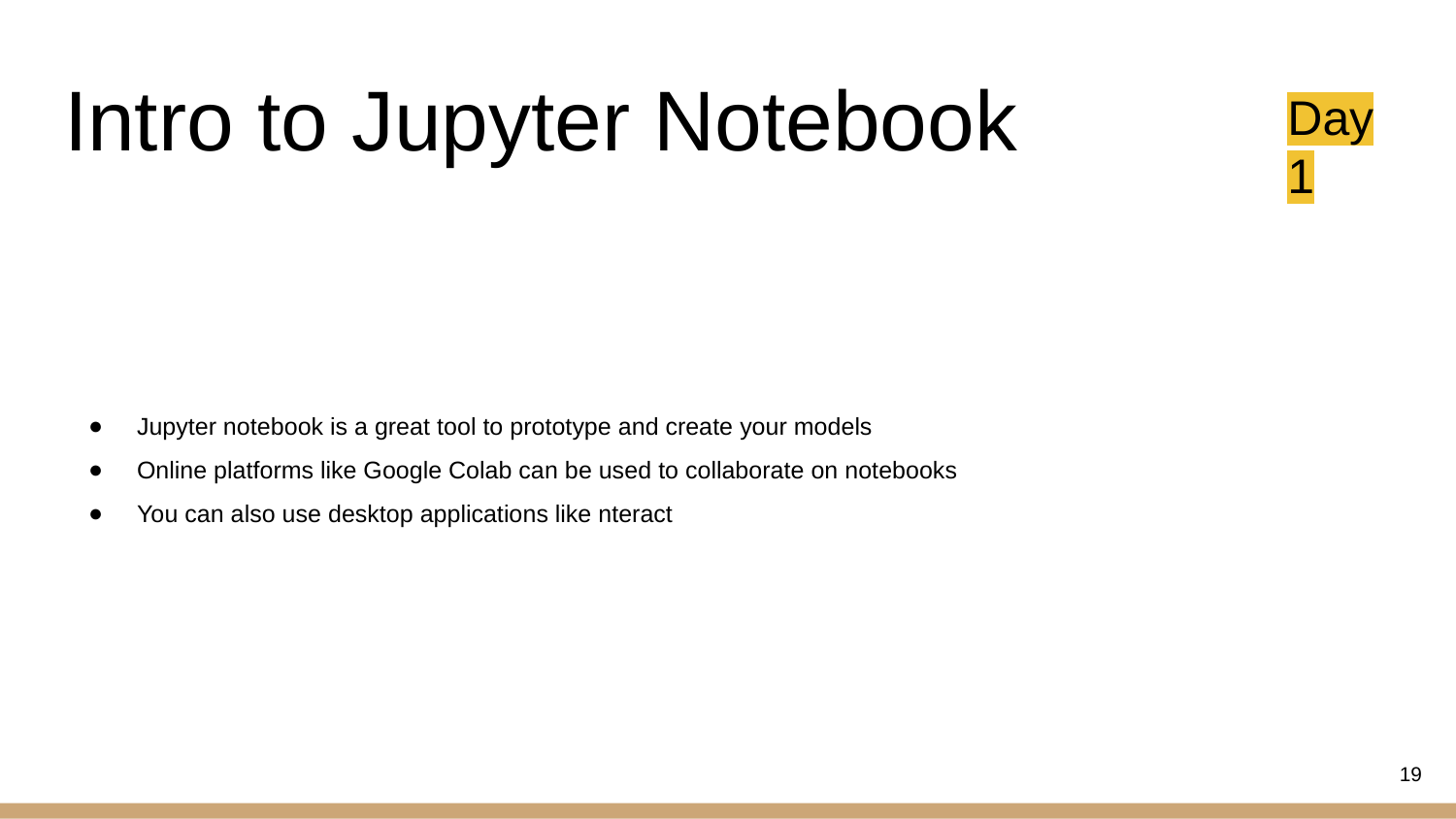

# Intro to Jupyter Notebook
Day 1
Jupyter notebook is a great tool to prototype and create your models
Online platforms like Google Colab can be used to collaborate on notebooks
You can also use desktop applications like nteract
19